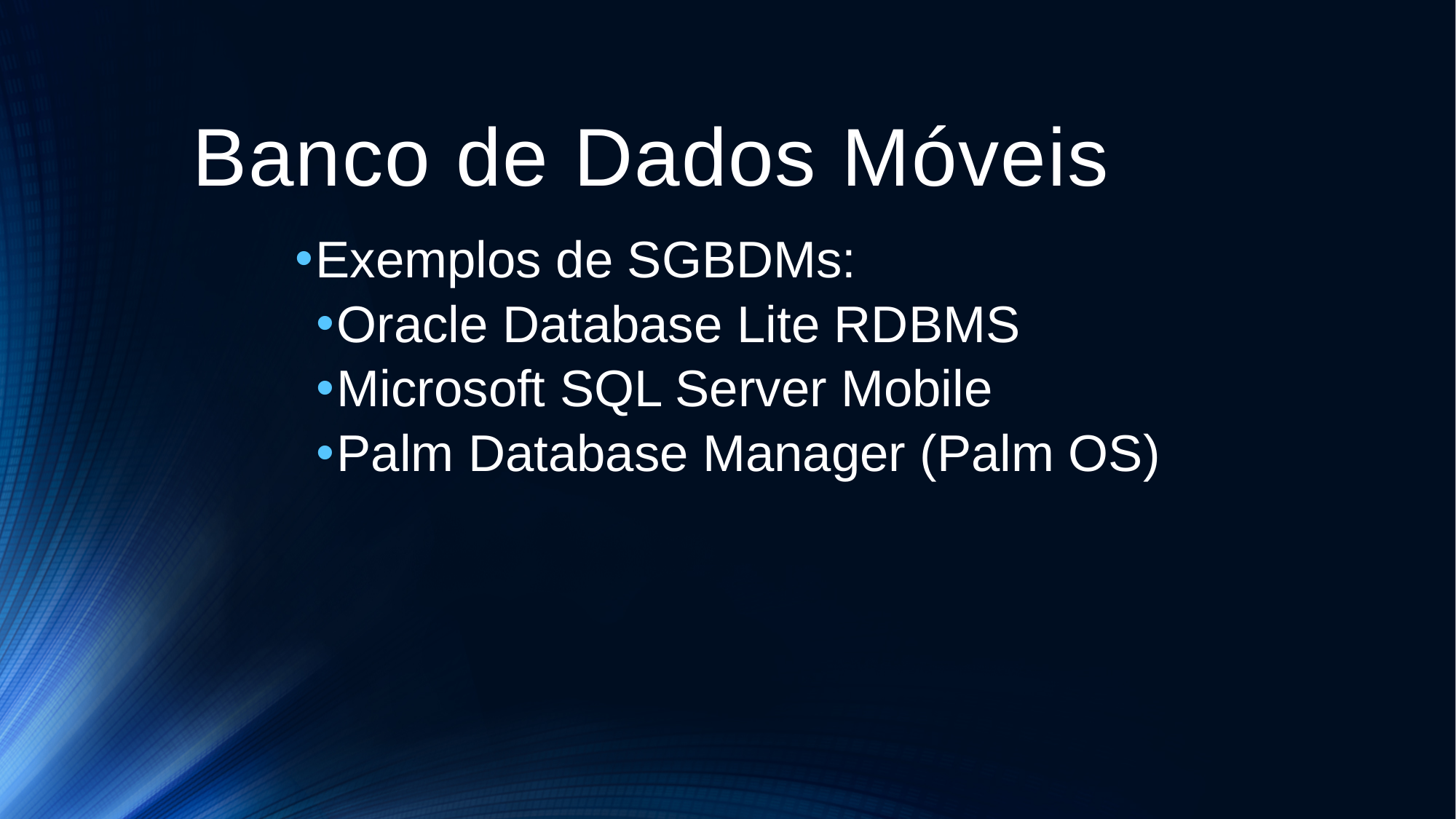

# Banco de Dados Móveis
Exemplos de SGBDMs:
Oracle Database Lite RDBMS
Microsoft SQL Server Mobile
Palm Database Manager (Palm OS)